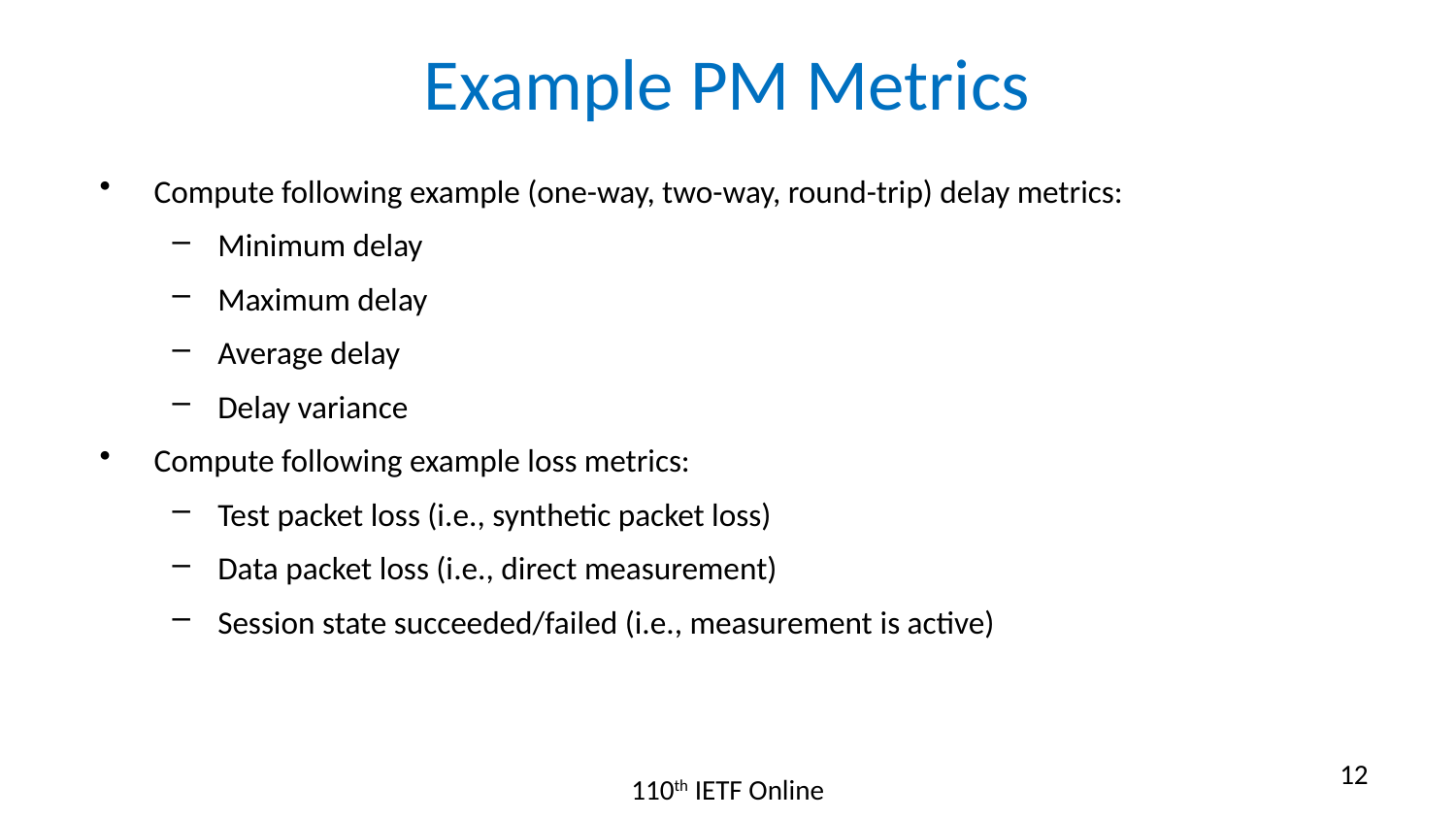

# Example PM Metrics
Compute following example (one-way, two-way, round-trip) delay metrics:
Minimum delay
Maximum delay
Average delay
Delay variance
Compute following example loss metrics:
Test packet loss (i.e., synthetic packet loss)
Data packet loss (i.e., direct measurement)
Session state succeeded/failed (i.e., measurement is active)

12
110th IETF Online